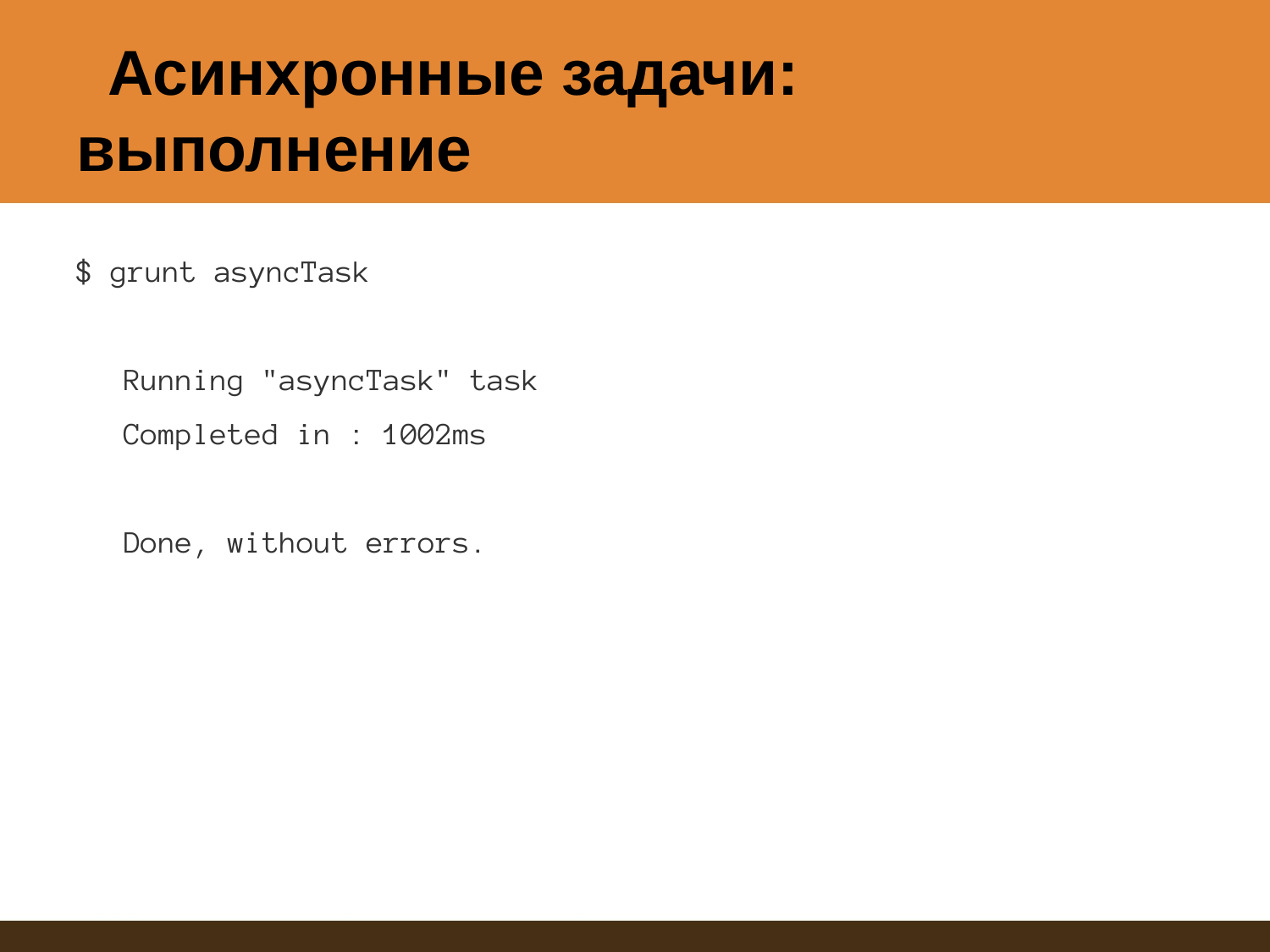

# Асинхронные задачи: выполнение
$ grunt asyncTask
Running "asyncTask" task
Completed in : 1002ms
Done, without errors.